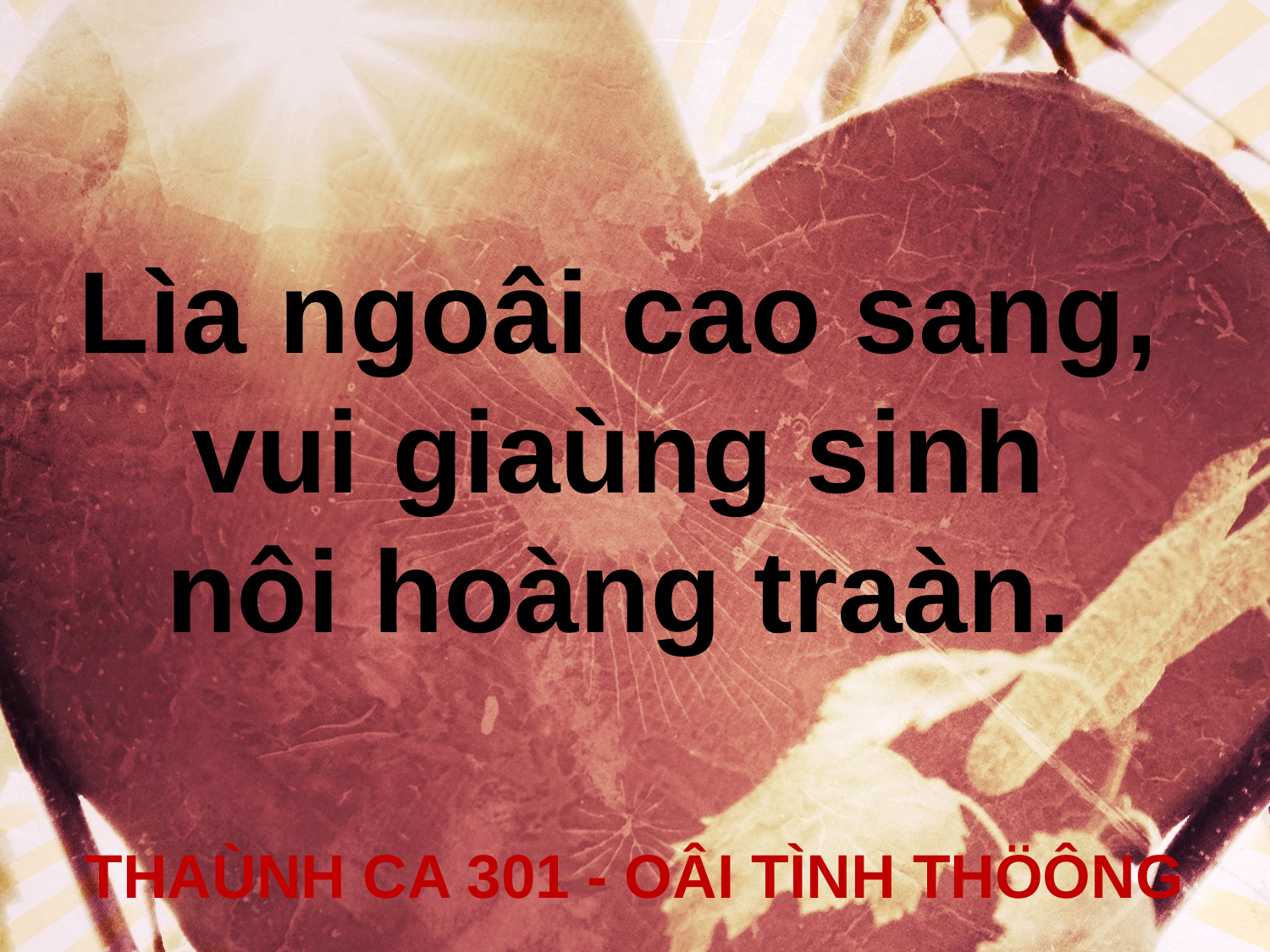

Lìa ngoâi cao sang,
vui giaùng sinh
nôi hoàng traàn.
THAÙNH CA 301 - OÂI TÌNH THÖÔNG